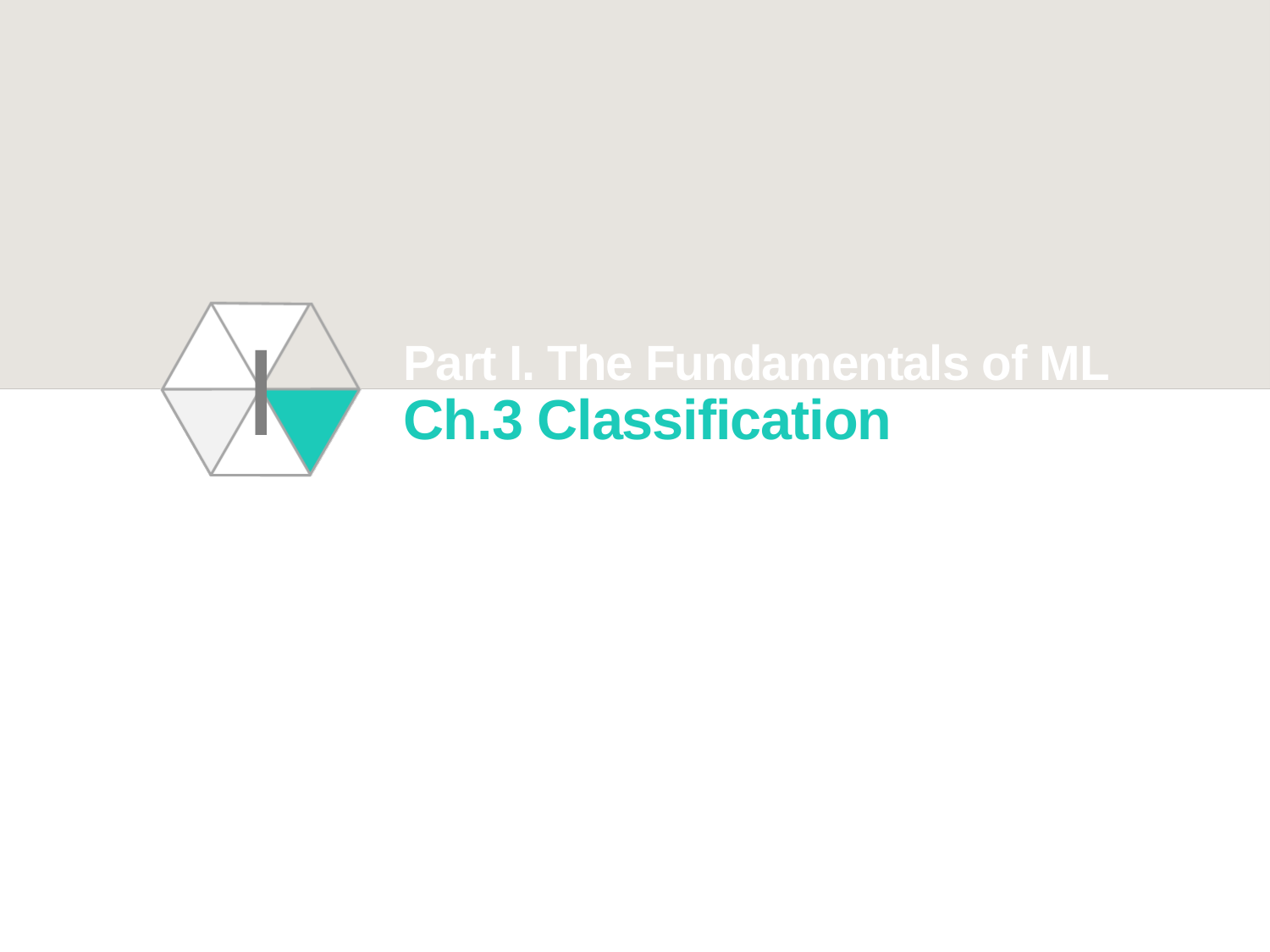

Part I. The Fundamentals of ML
Ch.3 Classification
Ⅰ